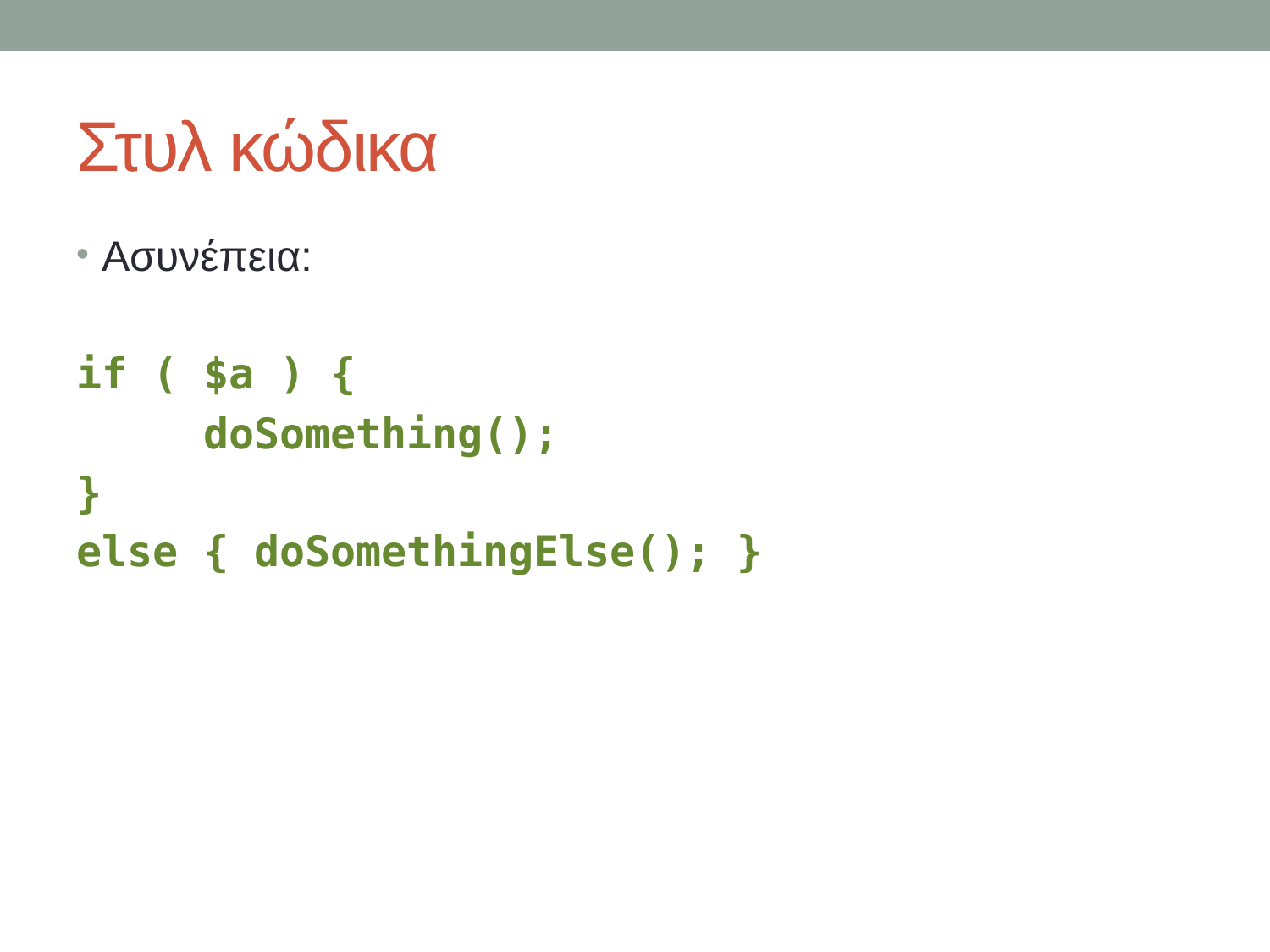

# Στυλ κώδικα
Ασυνέπεια:

if ( $a ) {
	doSomething();
}
else { doSomethingElse(); }